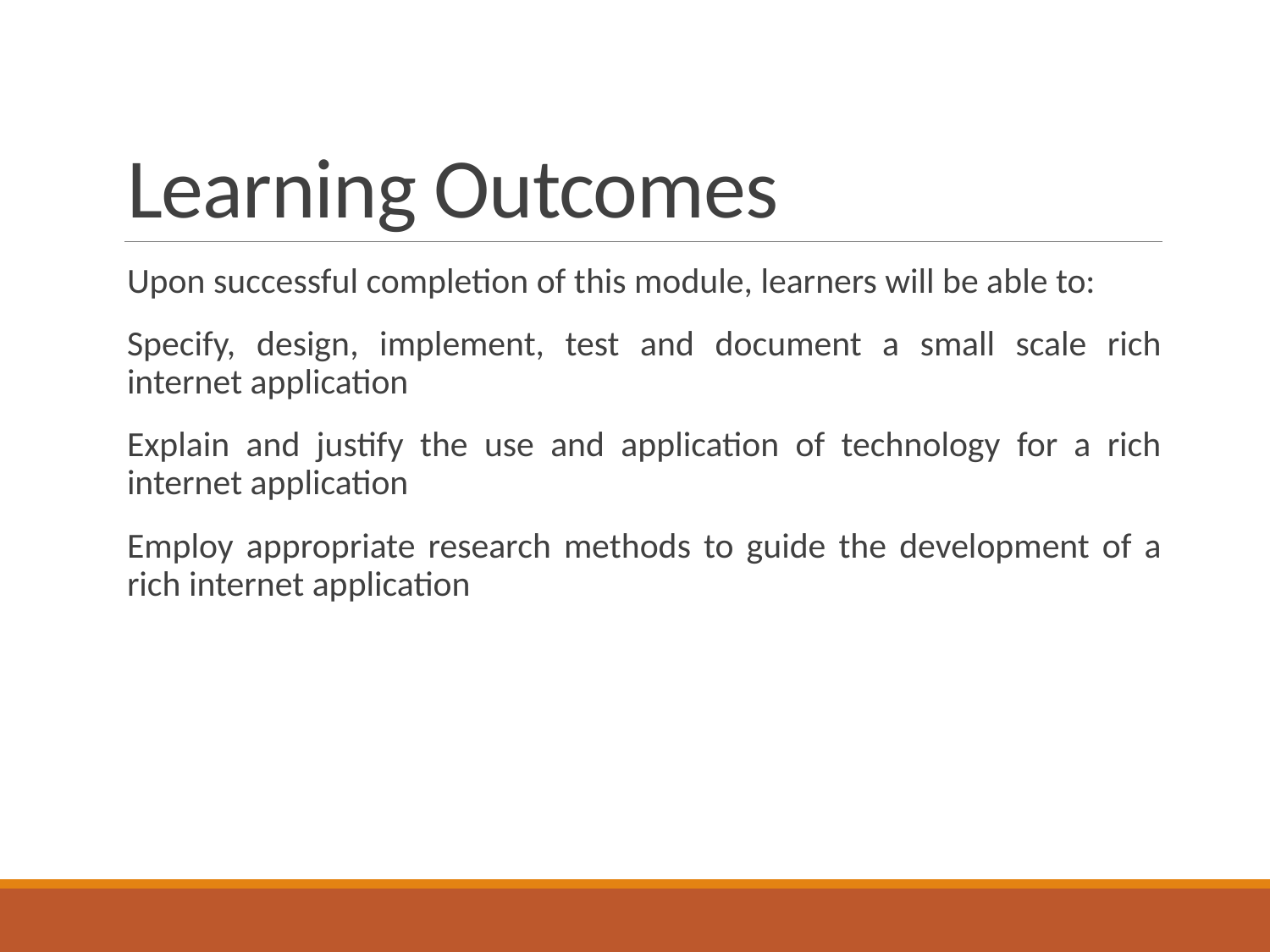

# Learning Outcomes
Upon successful completion of this module, learners will be able to:
Specify, design, implement, test and document a small scale rich internet application
Explain and justify the use and application of technology for a rich internet application
Employ appropriate research methods to guide the development of a rich internet application